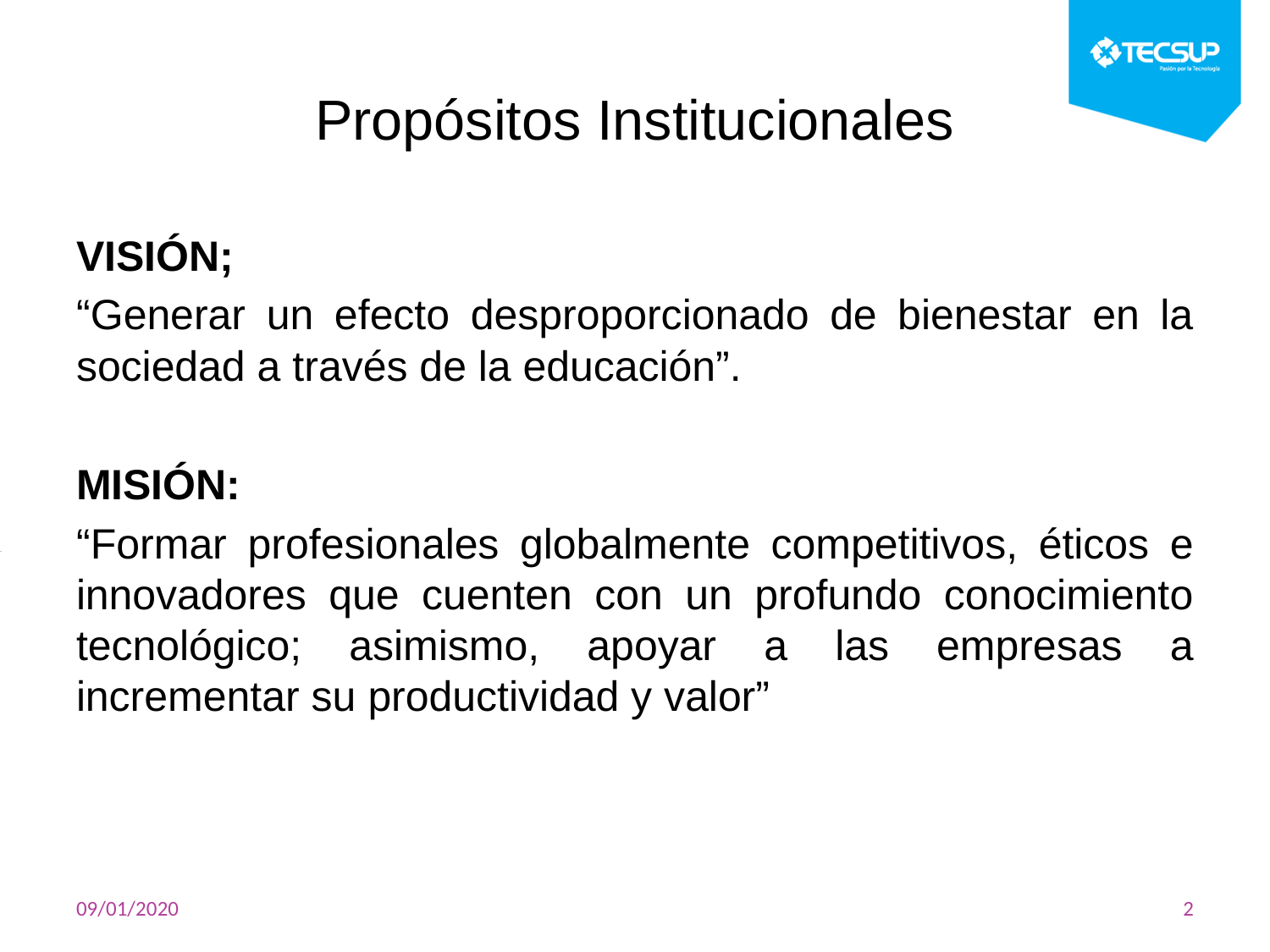

# Propósitos Institucionales
VISIÓN;
“Generar un efecto desproporcionado de bienestar en la sociedad a través de la educación”.

MISIÓN:
“Formar profesionales globalmente competitivos, éticos e innovadores que cuenten con un profundo conocimiento tecnológico; asimismo, apoyar a las empresas a incrementar su productividad y valor”
09/01/2020
2